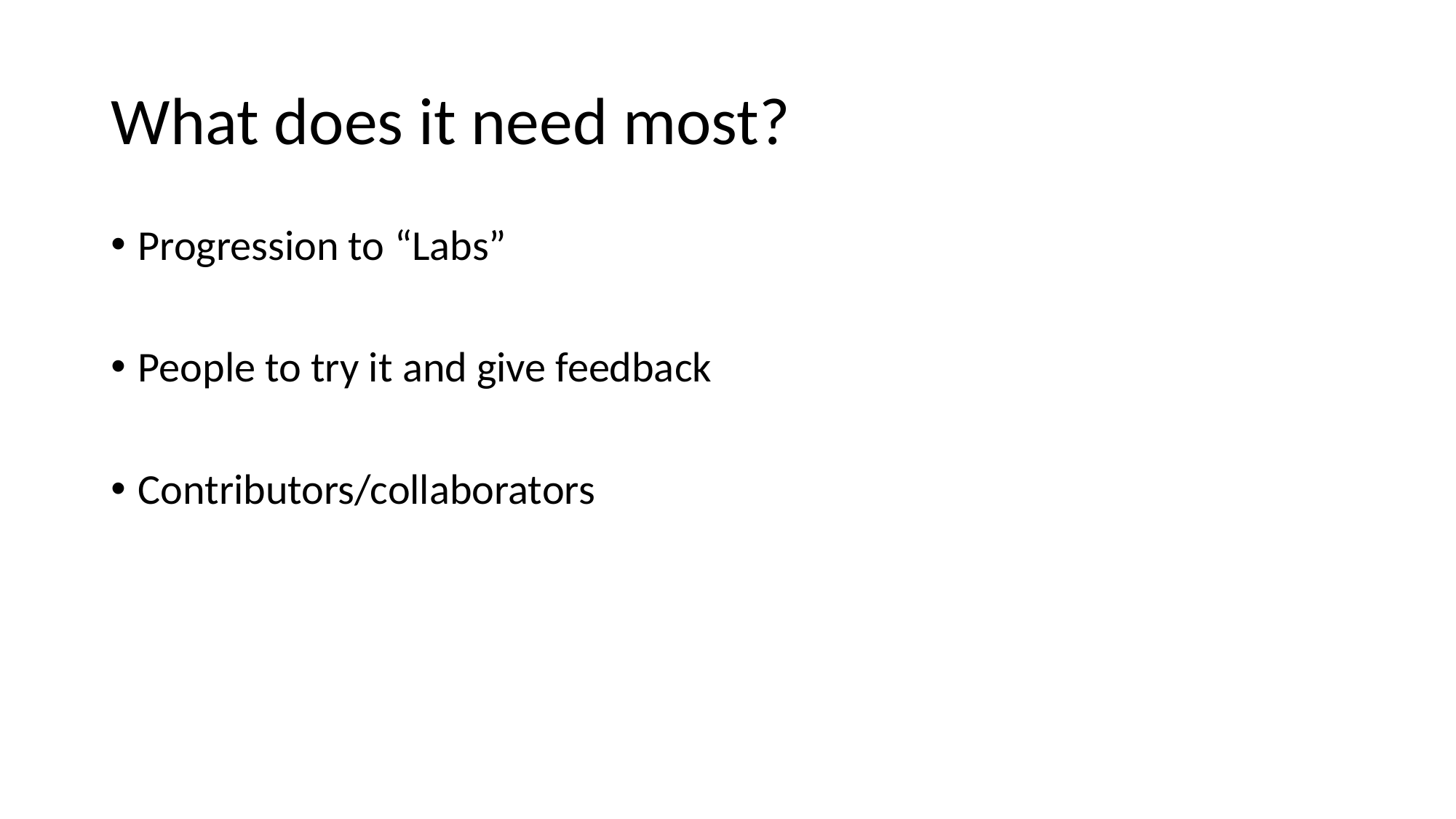

# What does it need most?
Progression to “Labs”

People to try it and give feedback

Contributors/collaborators